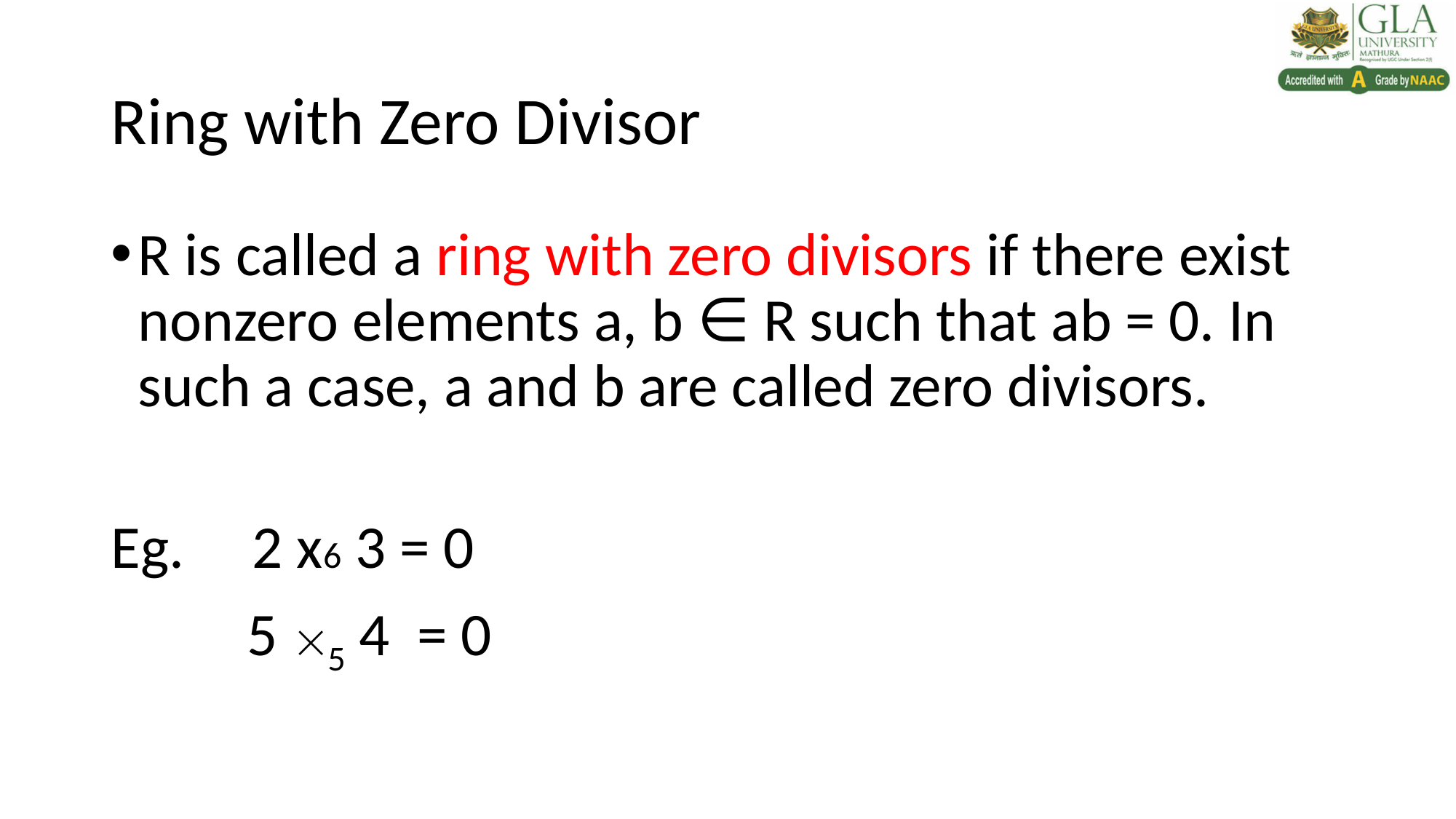

# Ring with Zero Divisor
R is called a ring with zero divisors if there exist nonzero elements a, b ∈ R such that ab = 0. In such a case, a and b are called zero divisors.

Eg.     2 x6 3 = 0
          5  ×5 4  = 0